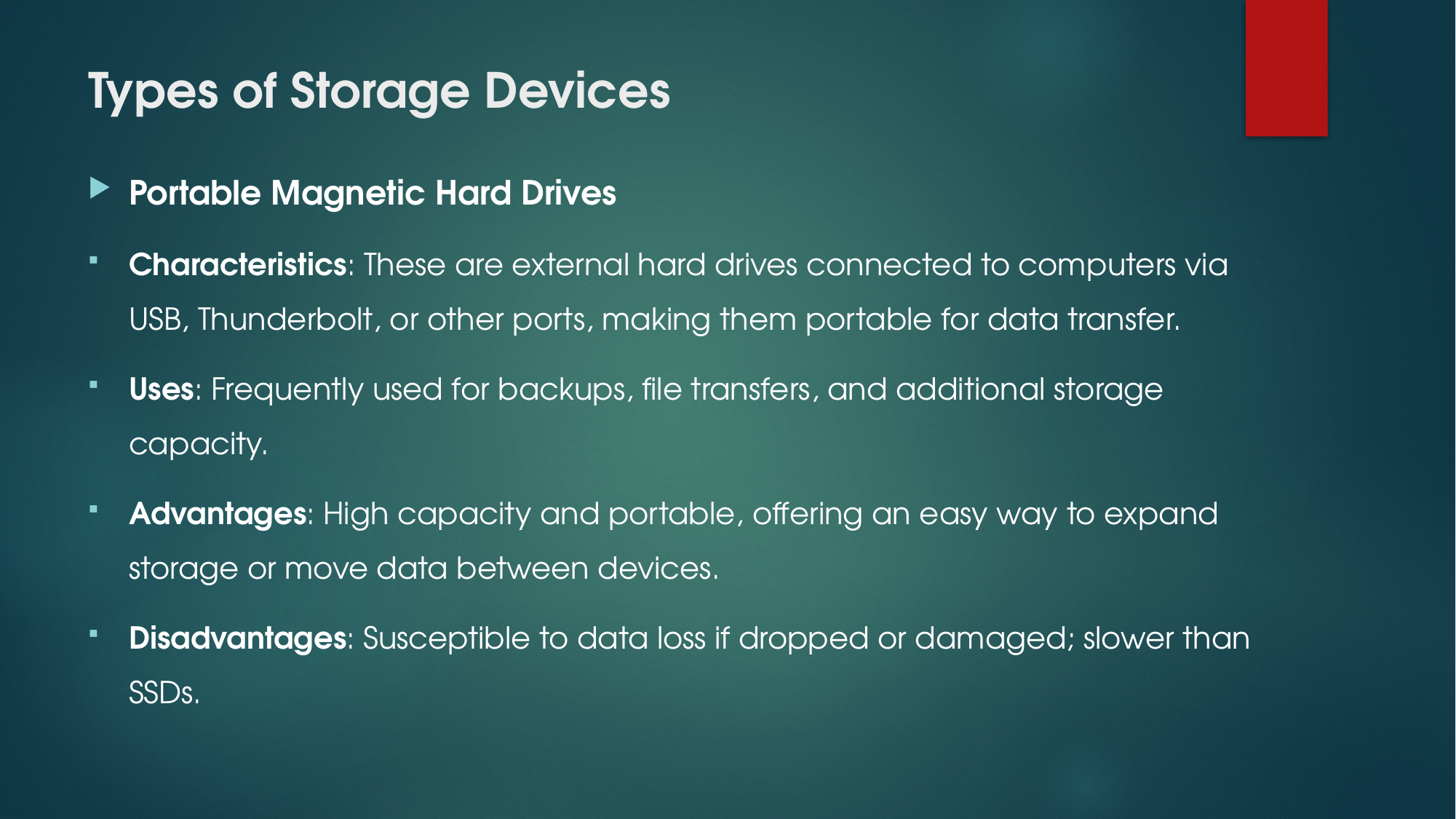

# Types of Storage Devices
Portable Magnetic Hard Drives
Characteristics: These are external hard drives connected to computers via USB, Thunderbolt, or other ports, making them portable for data transfer.
Uses: Frequently used for backups, file transfers, and additional storage capacity.
Advantages: High capacity and portable, offering an easy way to expand storage or move data between devices.
Disadvantages: Susceptible to data loss if dropped or damaged; slower than SSDs.